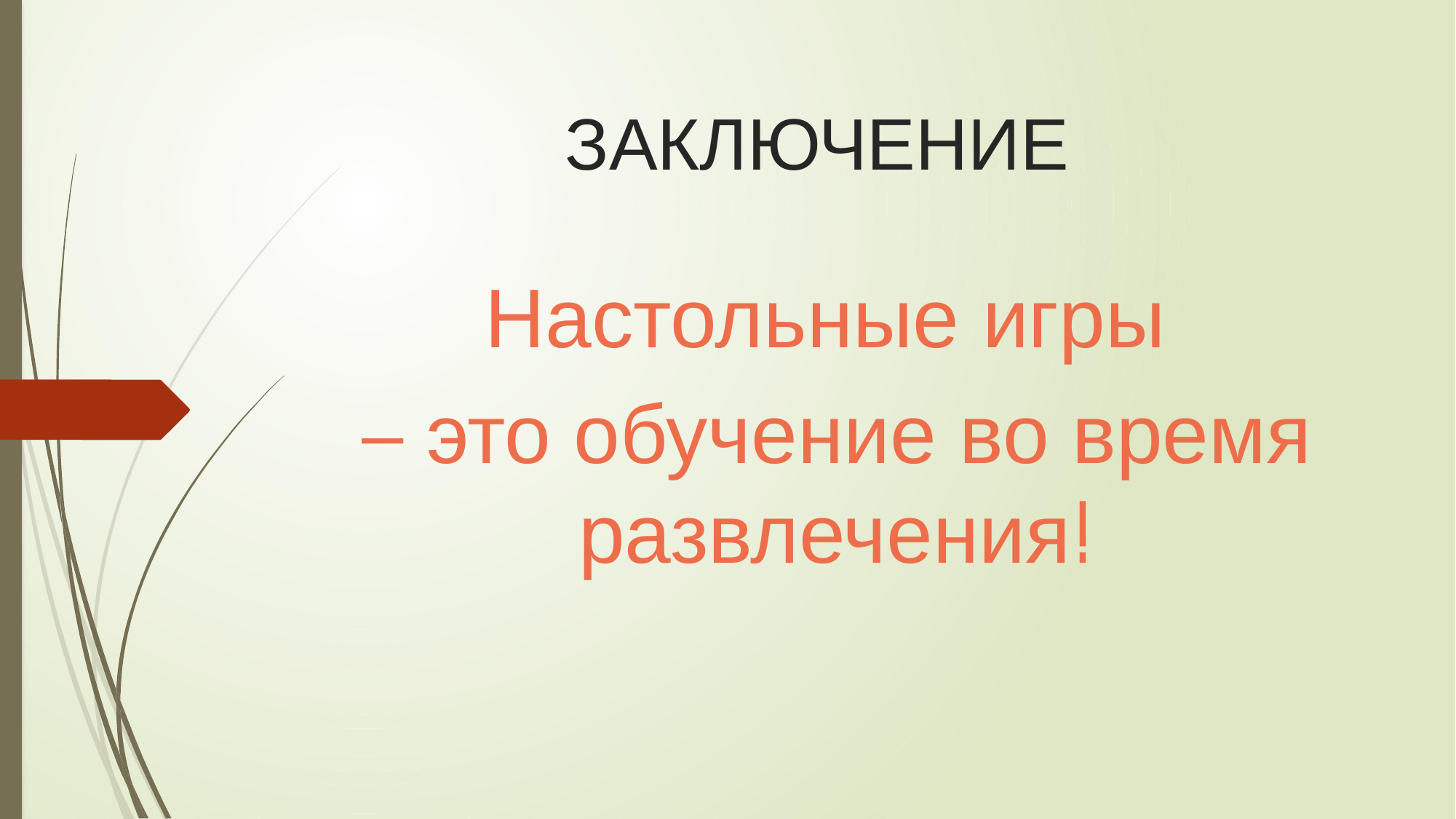

# ЗАКЛЮЧЕНИЕ
Настольные игры
– это обучение во время развлечения!